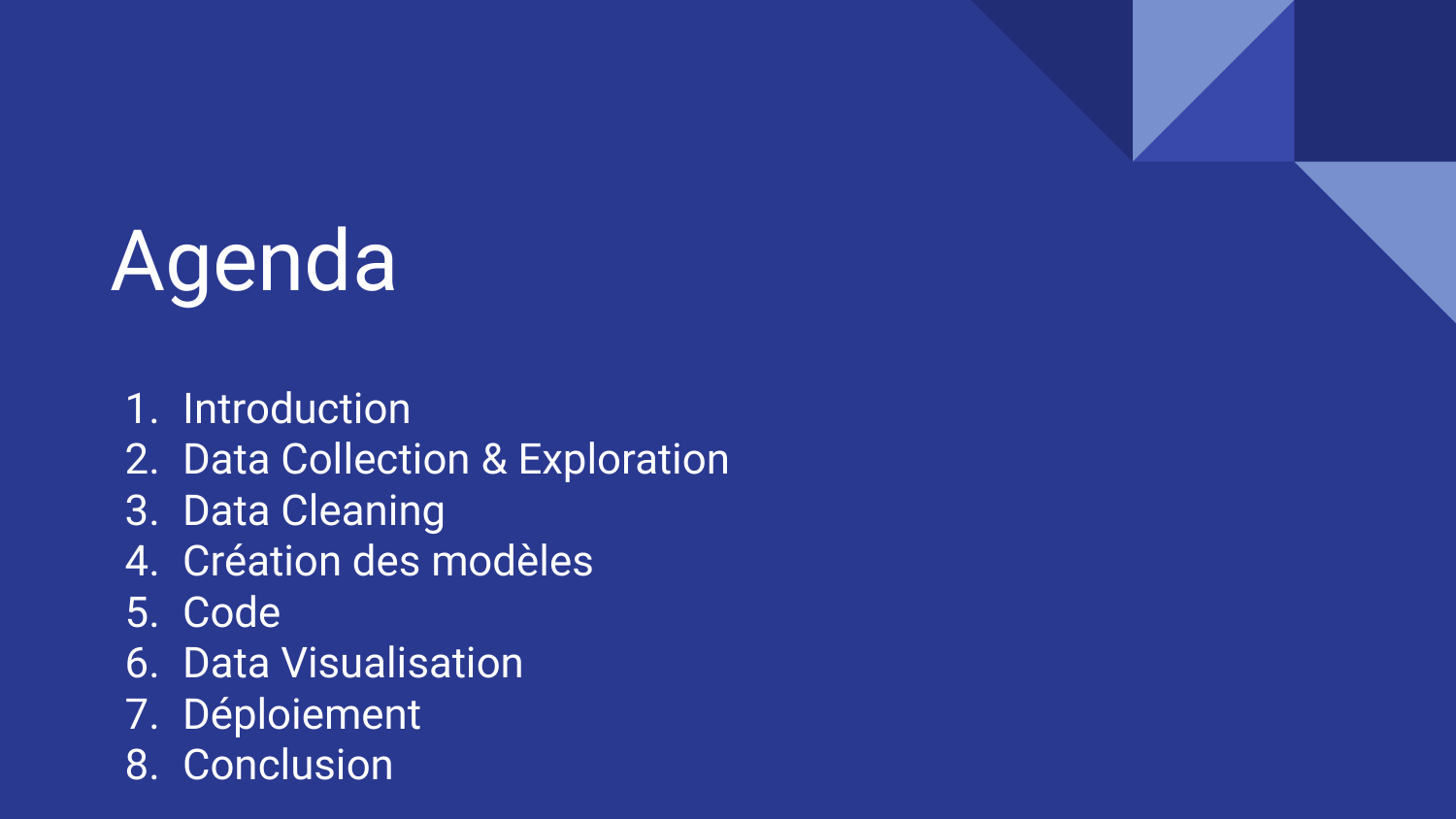

# Agenda
Introduction
Data Collection & Exploration
Data Cleaning
Création des modèles
Code
Data Visualisation
Déploiement
Conclusion